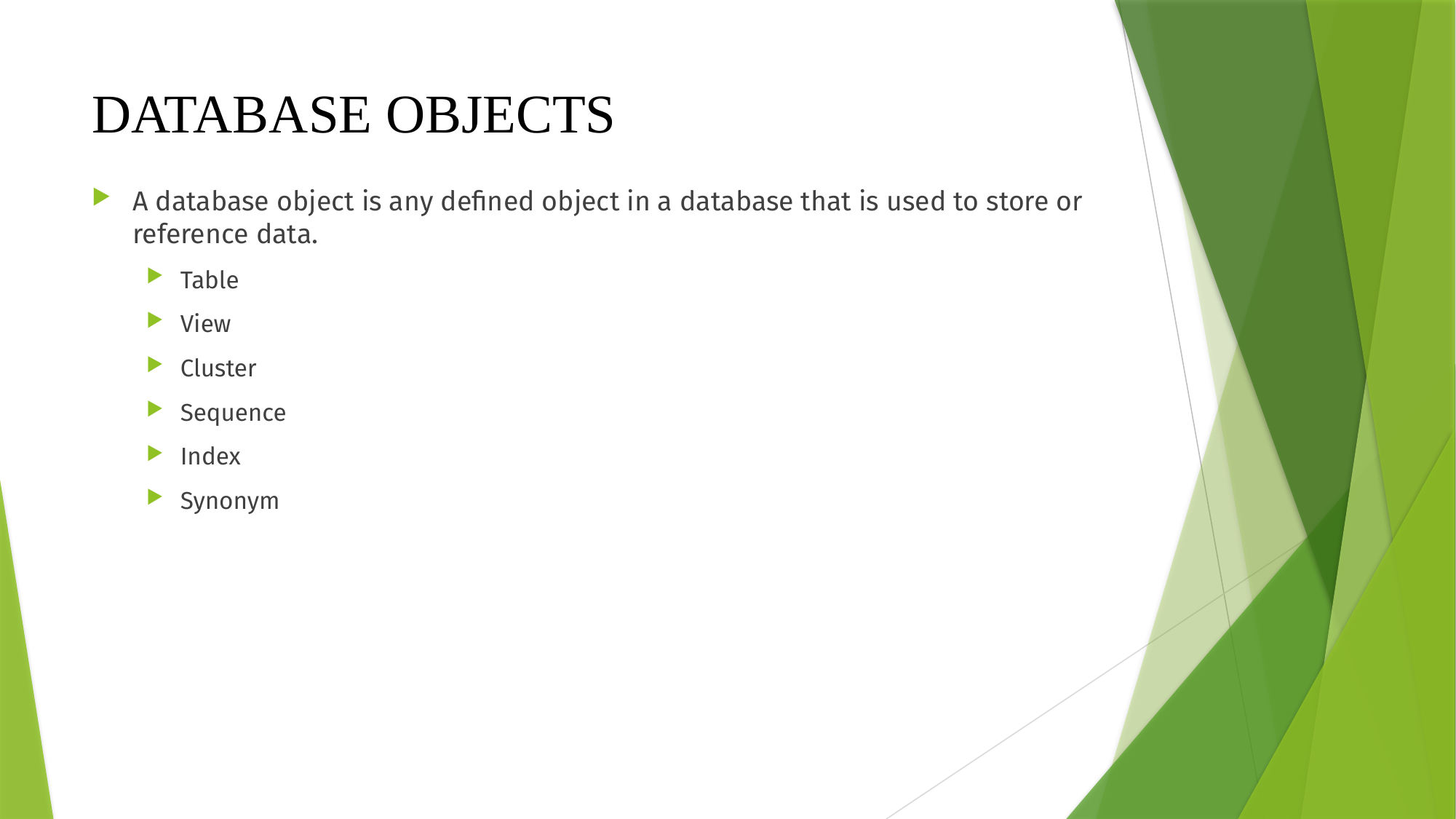

# DATABASE OBJECTS
A database object is any defined object in a database that is used to store or reference data.
Table
View
Cluster
Sequence
Index
Synonym